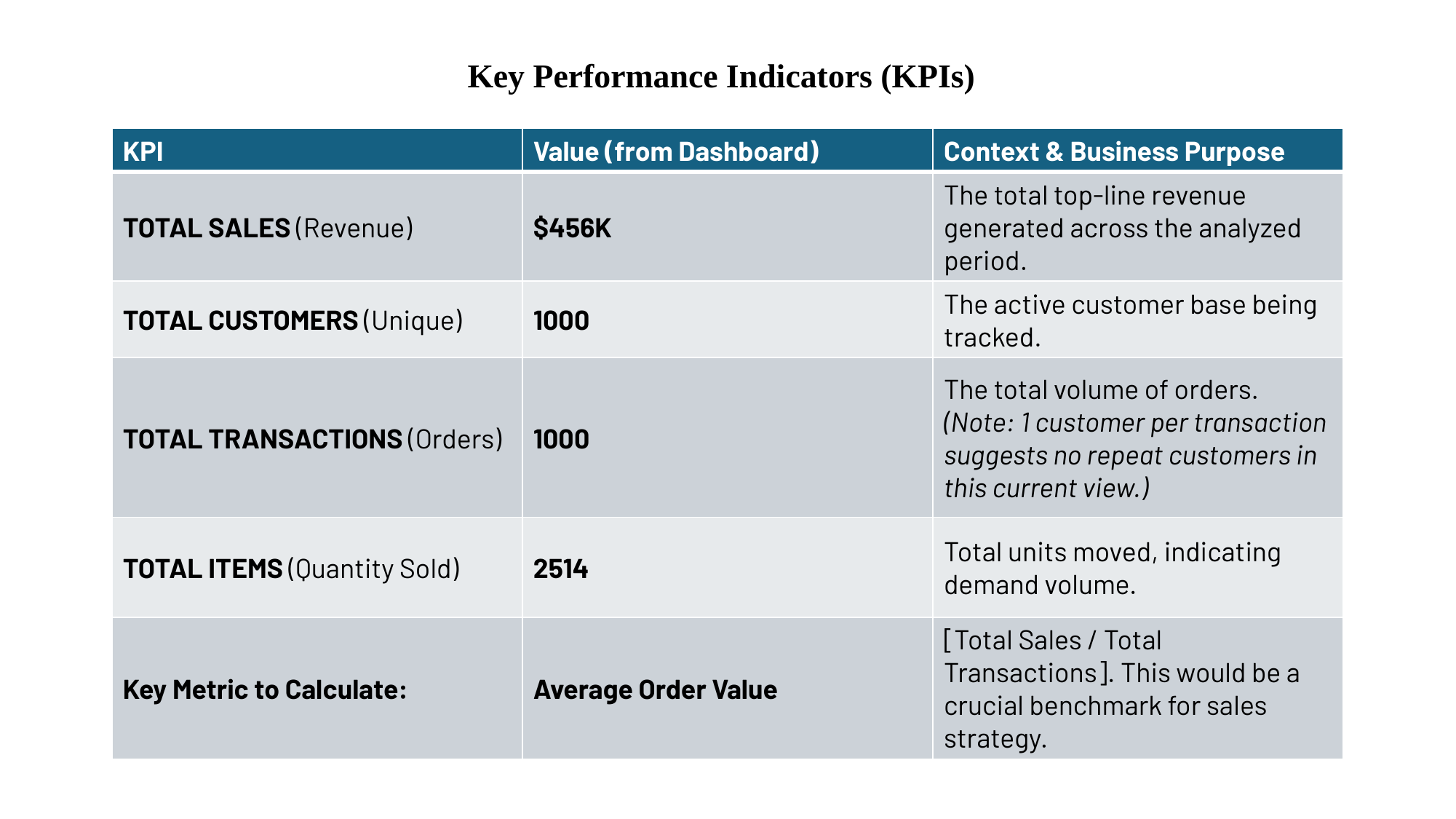

Key Performance Indicators (KPIs)
| KPI | Value (from Dashboard) | Context & Business Purpose |
| --- | --- | --- |
| TOTAL SALES (Revenue) | $456K | The total top-line revenue generated across the analyzed period. |
| TOTAL CUSTOMERS (Unique) | 1000 | The active customer base being tracked. |
| TOTAL TRANSACTIONS (Orders) | 1000 | The total volume of orders. (Note: 1 customer per transaction suggests no repeat customers in this current view.) |
| TOTAL ITEMS (Quantity Sold) | 2514 | Total units moved, indicating demand volume. |
| Key Metric to Calculate: | Average Order Value | [Total Sales / Total Transactions]. This would be a crucial benchmark for sales strategy. |